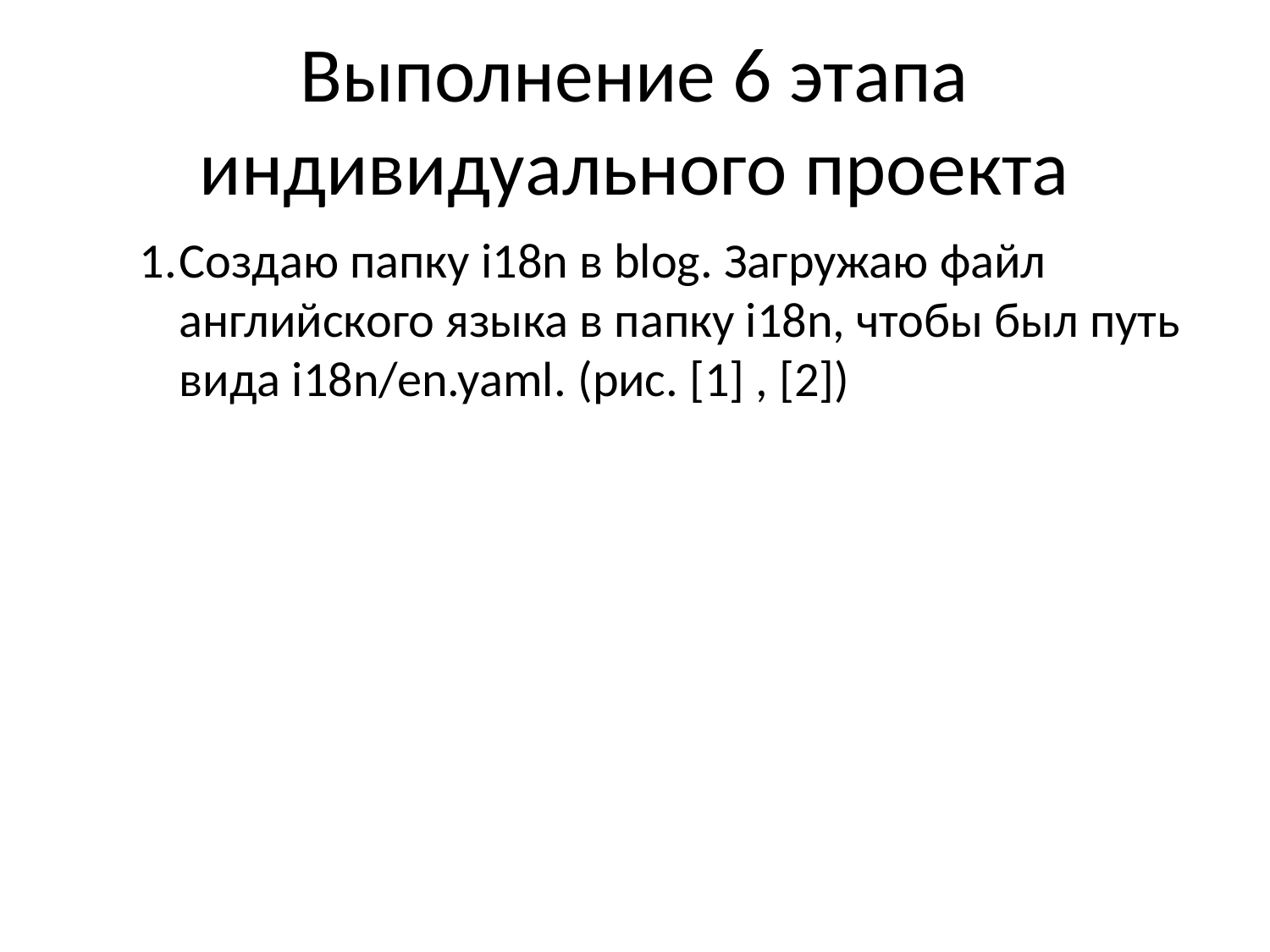

# Выполнение 6 этапа индивидуального проекта
Создаю папку i18n в blog. Загружаю файл английского языка в папку i18n, чтобы был путь вида i18n/en.yaml. (рис. [1] , [2])